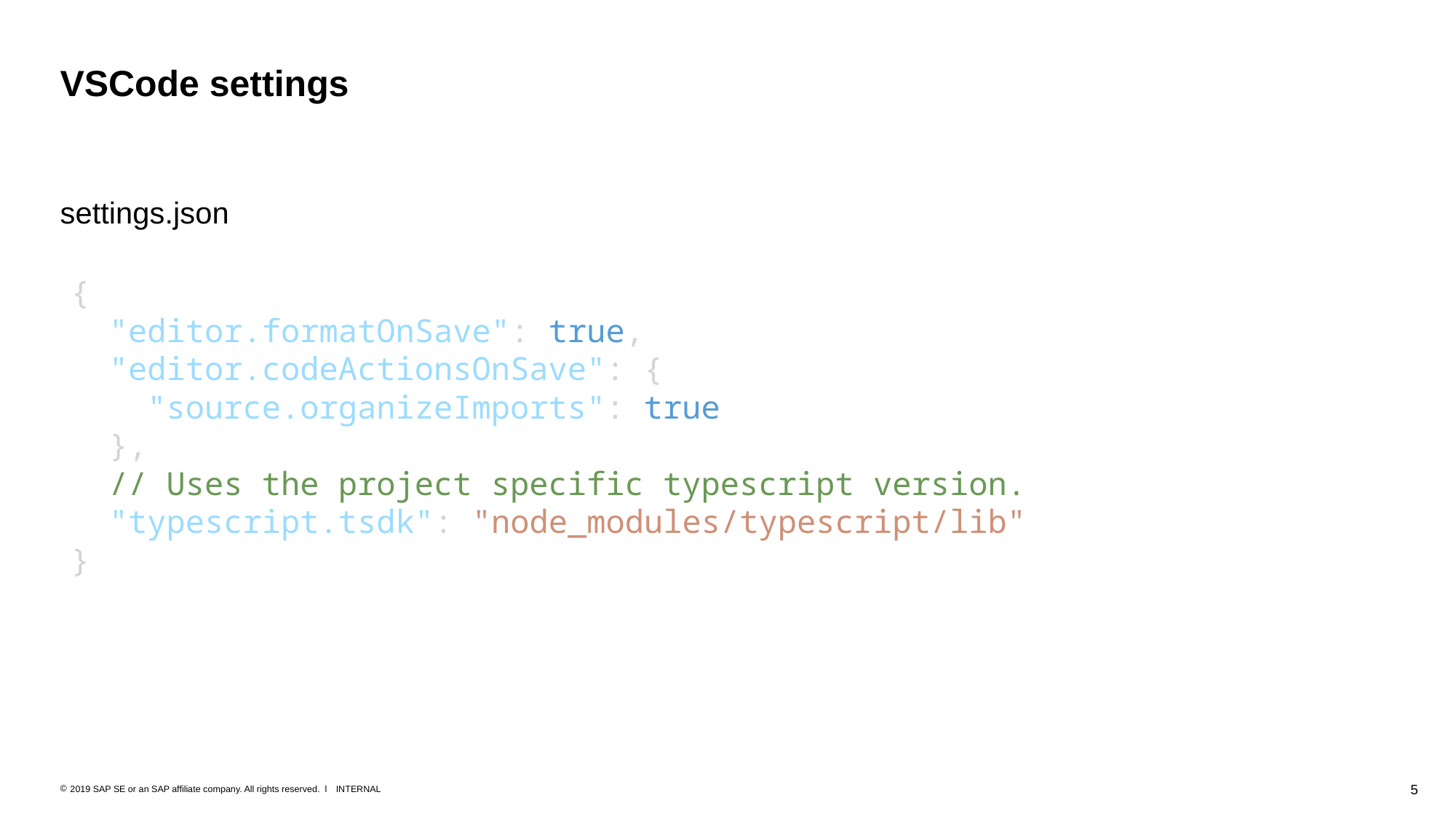

# VSCode settings
settings.json
{
  "editor.formatOnSave": true,
  "editor.codeActionsOnSave": {
    "source.organizeImports": true
  },
  // Uses the project specific typescript version.
  "typescript.tsdk": "node_modules/typescript/lib"
}